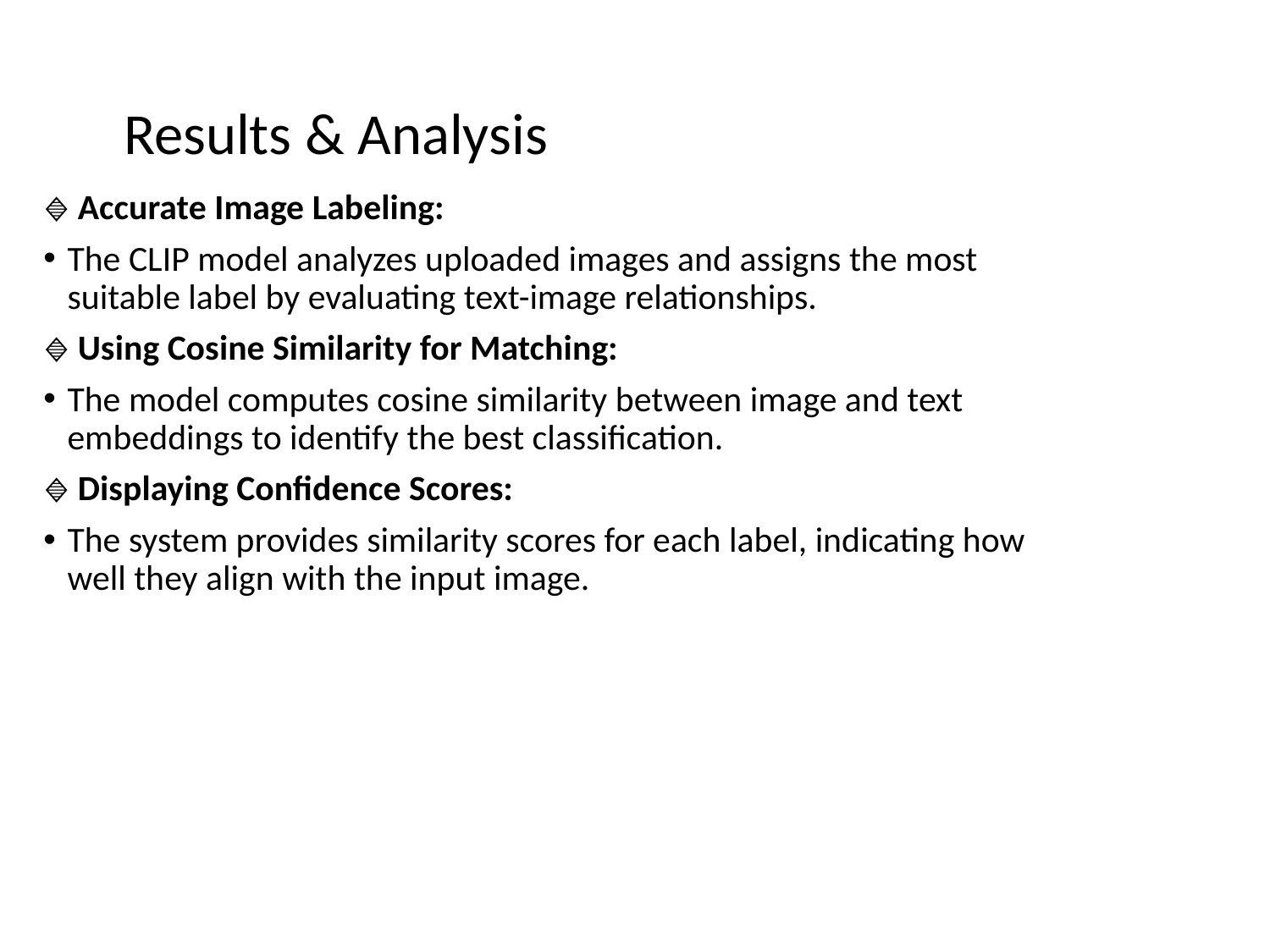

# Results & Analysis
🔹 Accurate Image Labeling:
The CLIP model analyzes uploaded images and assigns the most suitable label by evaluating text-image relationships.
🔹 Using Cosine Similarity for Matching:
The model computes cosine similarity between image and text embeddings to identify the best classification.
🔹 Displaying Confidence Scores:
The system provides similarity scores for each label, indicating how well they align with the input image.